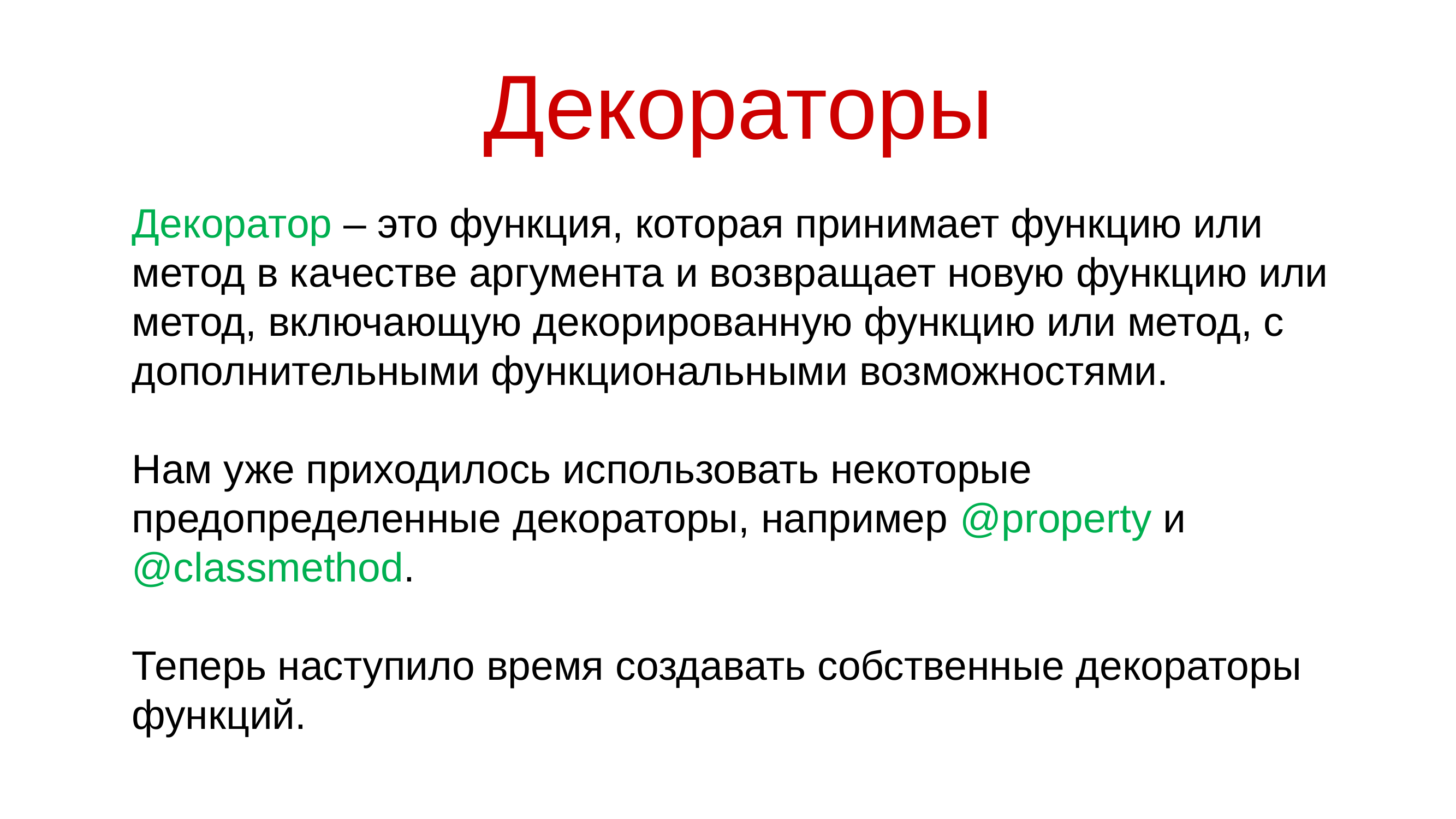

# Декораторы

Декоратор – это функция, которая принимает функцию или метод в качестве аргумента и возвращает новую функцию или метод, включающую декорированную функцию или метод, с дополнительными функциональными возможностями.

Нам уже приходилось использовать некоторые предопределенные декораторы, например @property и @classmethod.

Теперь наступило время создавать собственные декораторы функций.